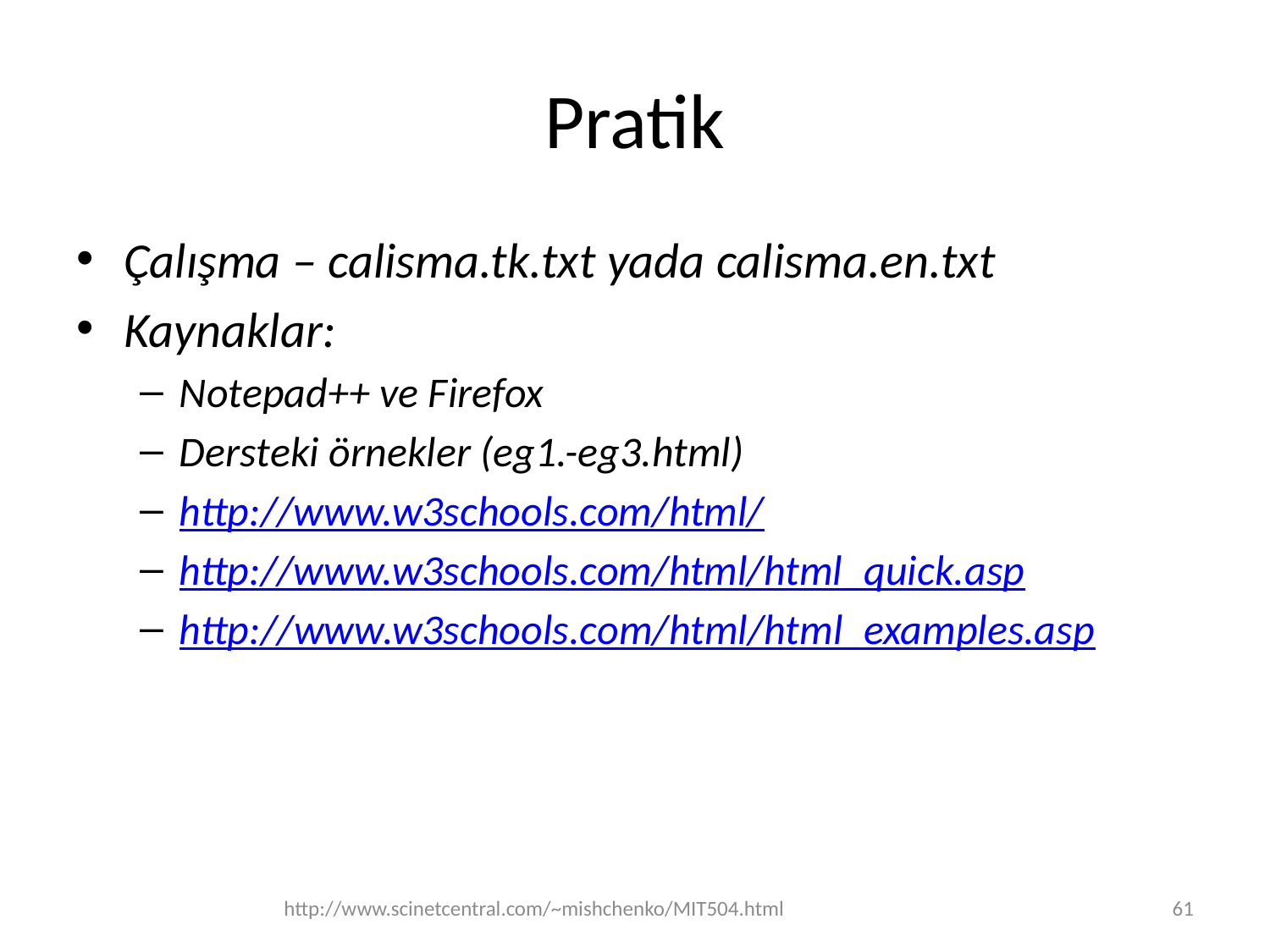

# Pratik
Çalışma – calisma.tk.txt yada calisma.en.txt
Kaynaklar:
Notepad++ ve Firefox
Dersteki örnekler (eg1.-eg3.html)
http://www.w3schools.com/html/
http://www.w3schools.com/html/html_quick.asp
http://www.w3schools.com/html/html_examples.asp

http://www.scinetcentral.com/~mishchenko/MIT504.html
61